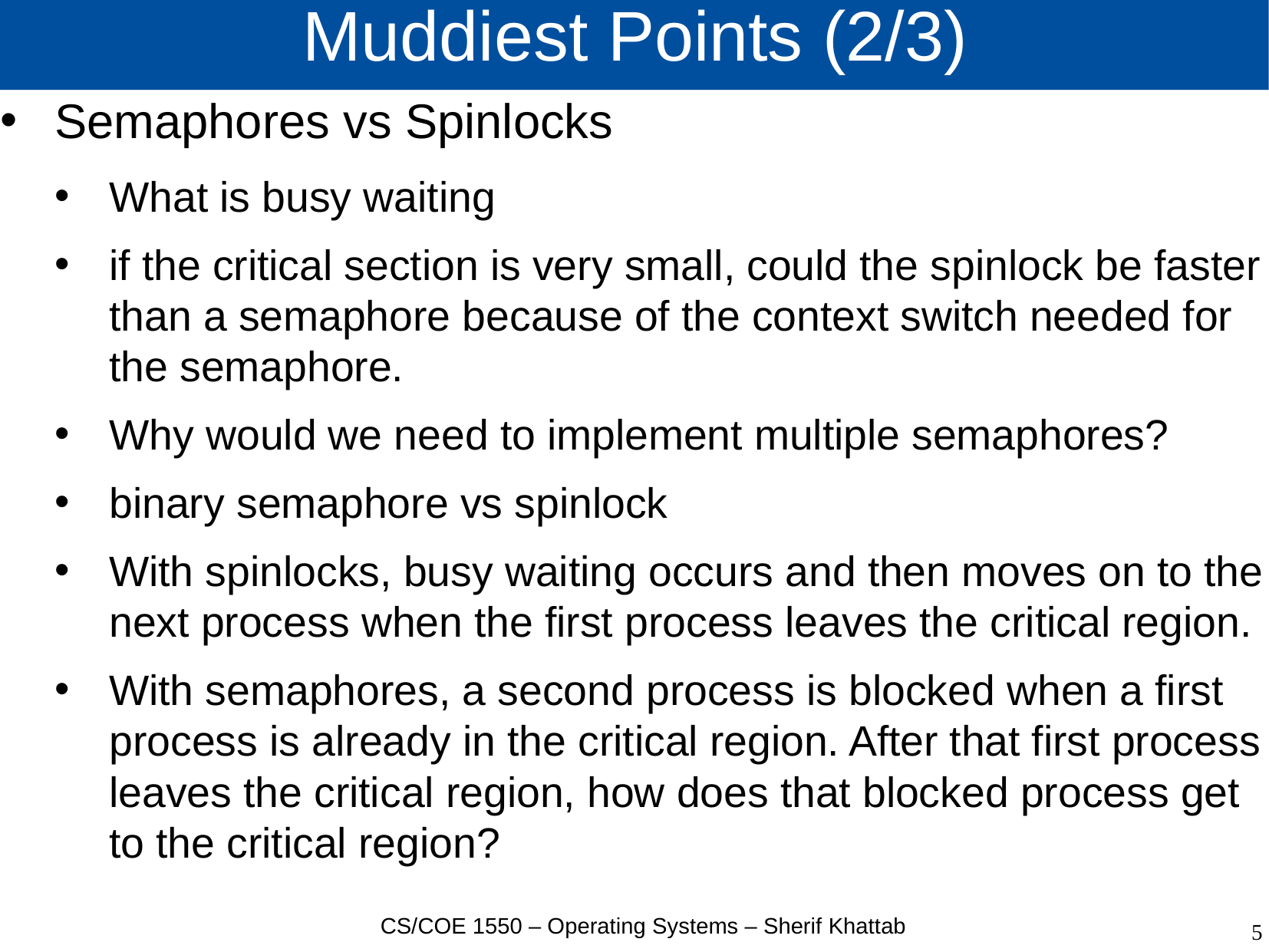

# Muddiest Points (2/3)
Semaphores vs Spinlocks
What is busy waiting
if the critical section is very small, could the spinlock be faster than a semaphore because of the context switch needed for the semaphore.
Why would we need to implement multiple semaphores?
binary semaphore vs spinlock
With spinlocks, busy waiting occurs and then moves on to the next process when the first process leaves the critical region.
With semaphores, a second process is blocked when a first process is already in the critical region. After that first process leaves the critical region, how does that blocked process get to the critical region?
CS/COE 1550 – Operating Systems – Sherif Khattab
5